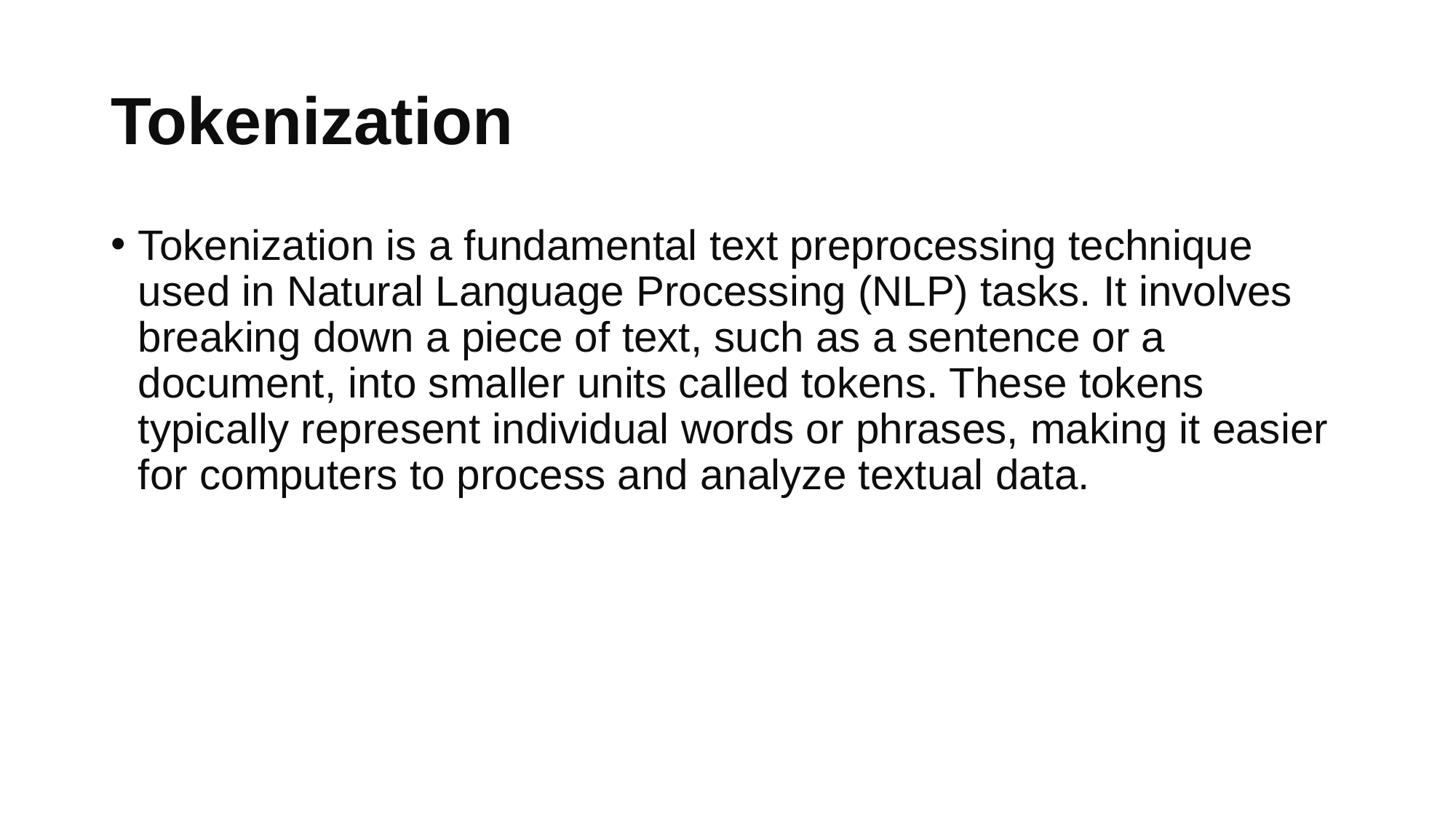

# Tokenization
Tokenization is a fundamental text preprocessing technique used in Natural Language Processing (NLP) tasks. It involves breaking down a piece of text, such as a sentence or a document, into smaller units called tokens. These tokens typically represent individual words or phrases, making it easier for computers to process and analyze textual data.